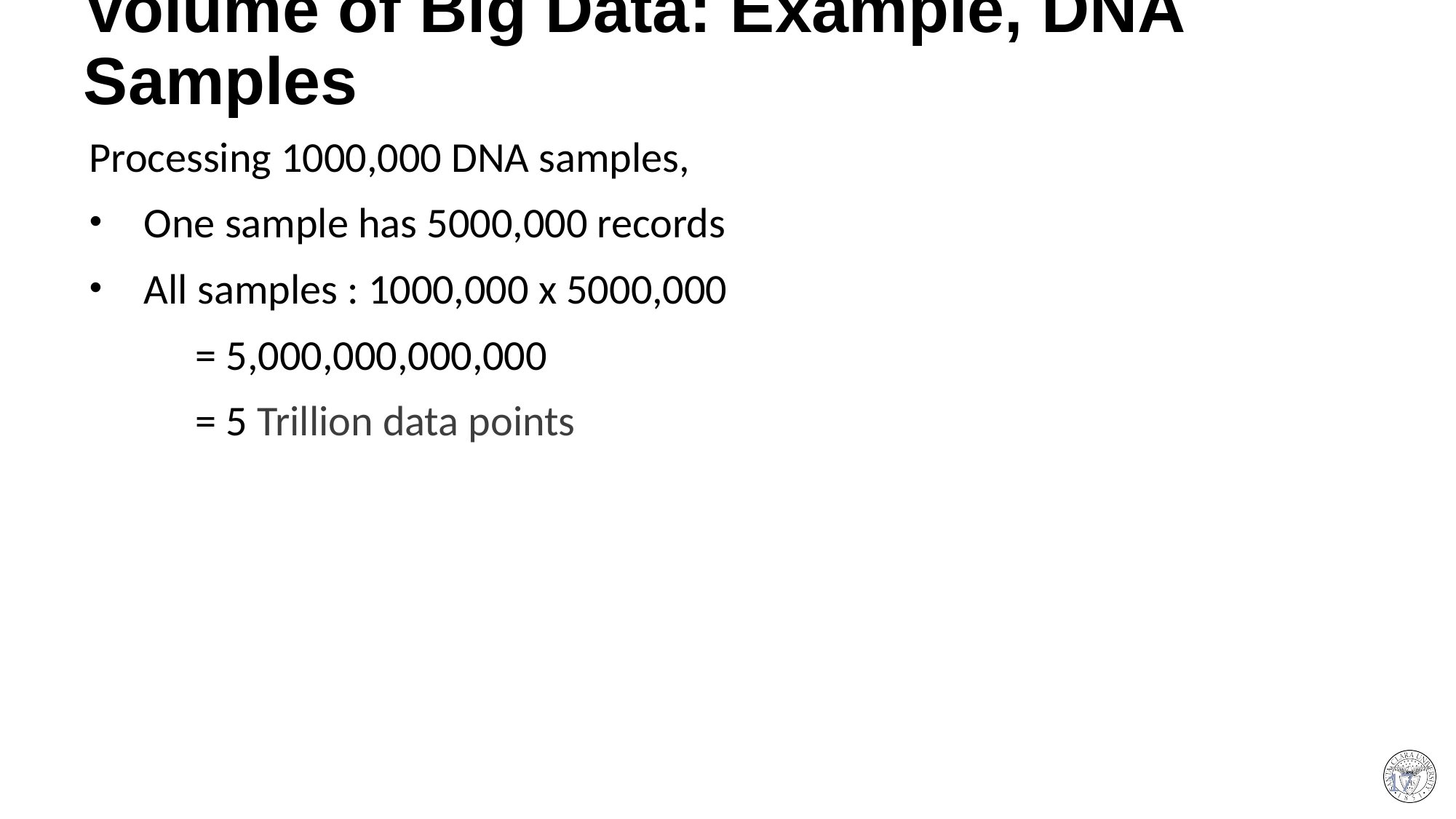

# Volume of Big Data: Example, DNA Samples
Processing 1000,000 DNA samples,
One sample has 5000,000 records
All samples : 1000,000 x 5000,000
           = 5,000,000,000,000
           = 5 Trillion data points
17